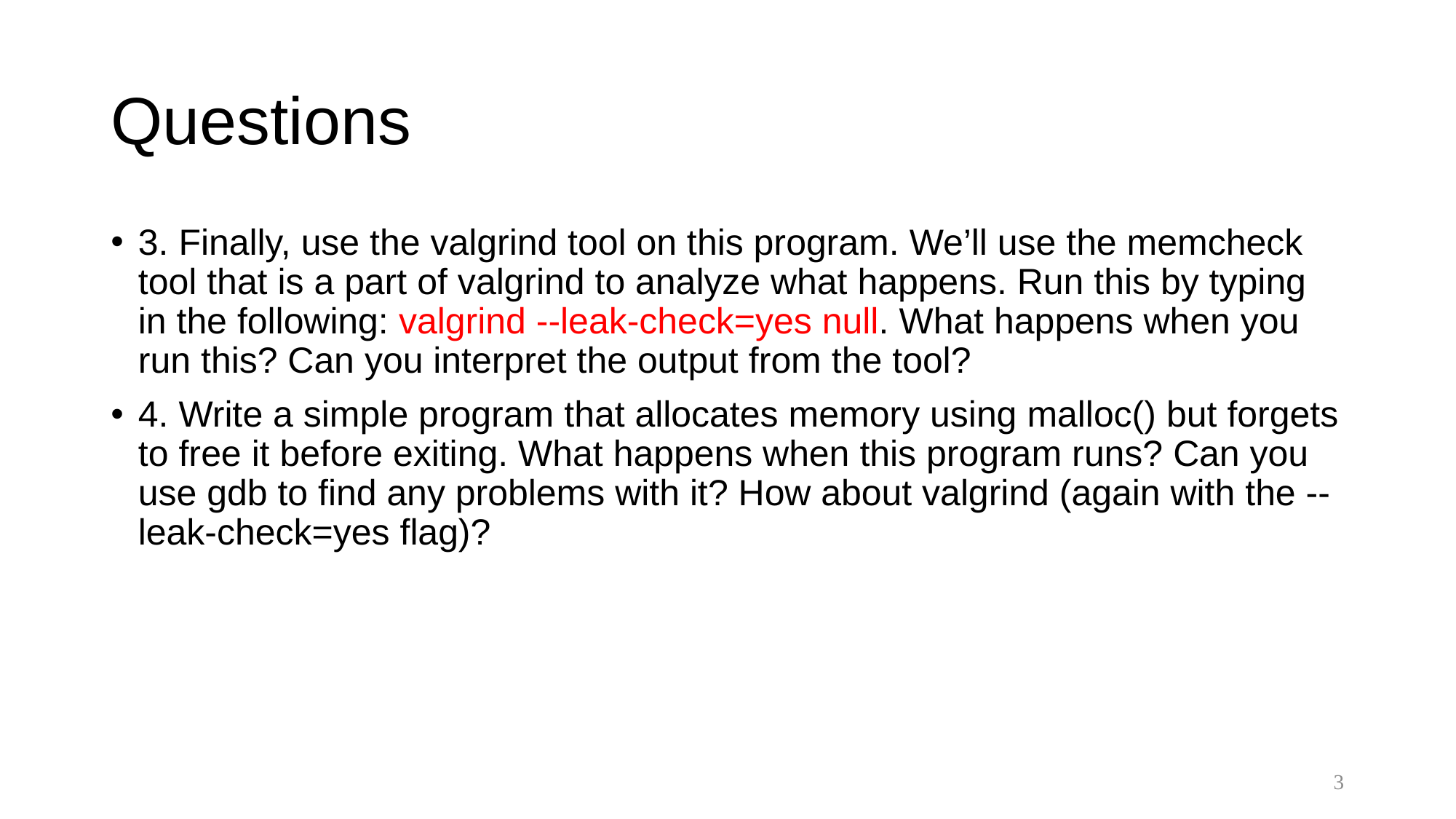

# Questions
3. Finally, use the valgrind tool on this program. We’ll use the memcheck tool that is a part of valgrind to analyze what happens. Run this by typing in the following: valgrind --leak-check=yes null. What happens when you run this? Can you interpret the output from the tool?
4. Write a simple program that allocates memory using malloc() but forgets to free it before exiting. What happens when this program runs? Can you use gdb to find any problems with it? How about valgrind (again with the --leak-check=yes flag)?

3